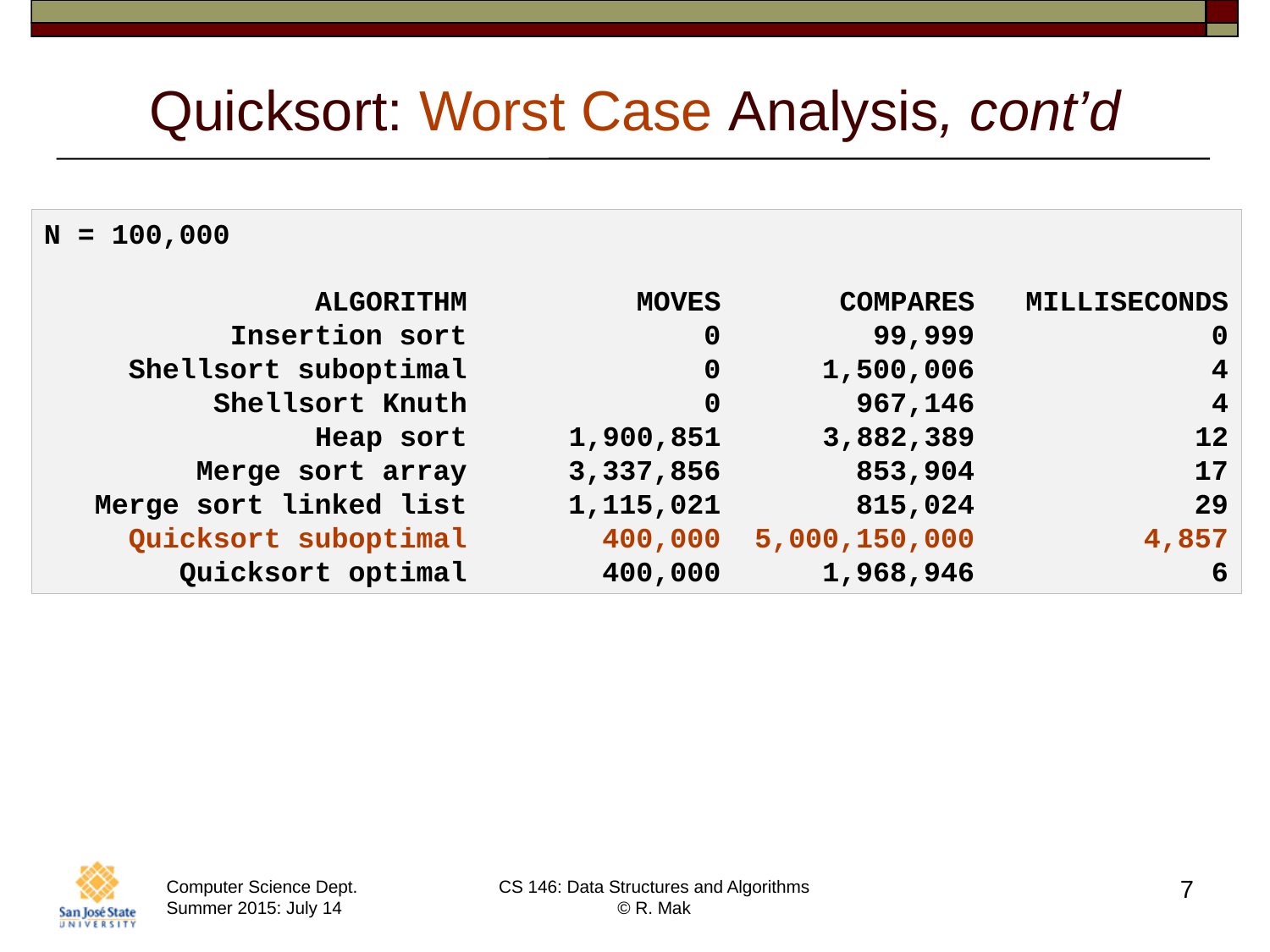

# Quicksort: Worst Case Analysis, cont’d
N = 100,000

                ALGORITHM          MOVES       COMPARES   MILLISECONDS
           Insertion sort              0         99,999              0
     Shellsort suboptimal              0      1,500,006              4
          Shellsort Knuth              0        967,146              4
                Heap sort      1,900,851      3,882,389             12
         Merge sort array      3,337,856        853,904             17
   Merge sort linked list      1,115,021        815,024             29
     Quicksort suboptimal        400,000  5,000,150,000          4,857
        Quicksort optimal        400,000      1,968,946              6
7